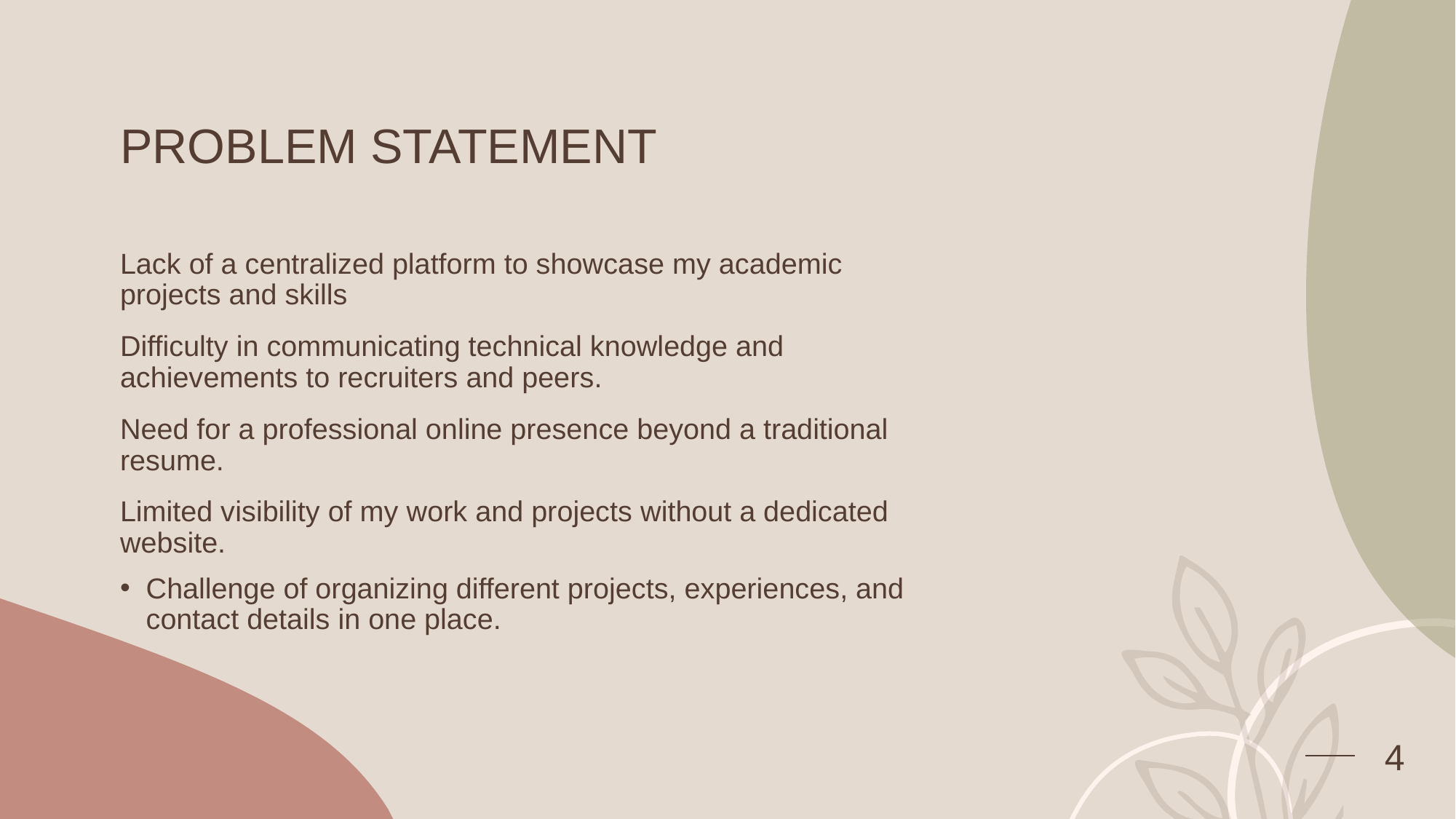

# PROBLEM STATEMENT
Lack of a centralized platform to showcase my academic projects and skills
Difficulty in communicating technical knowledge and achievements to recruiters and peers.
Need for a professional online presence beyond a traditional resume.
Limited visibility of my work and projects without a dedicated website.
Challenge of organizing different projects, experiences, and contact details in one place.
4